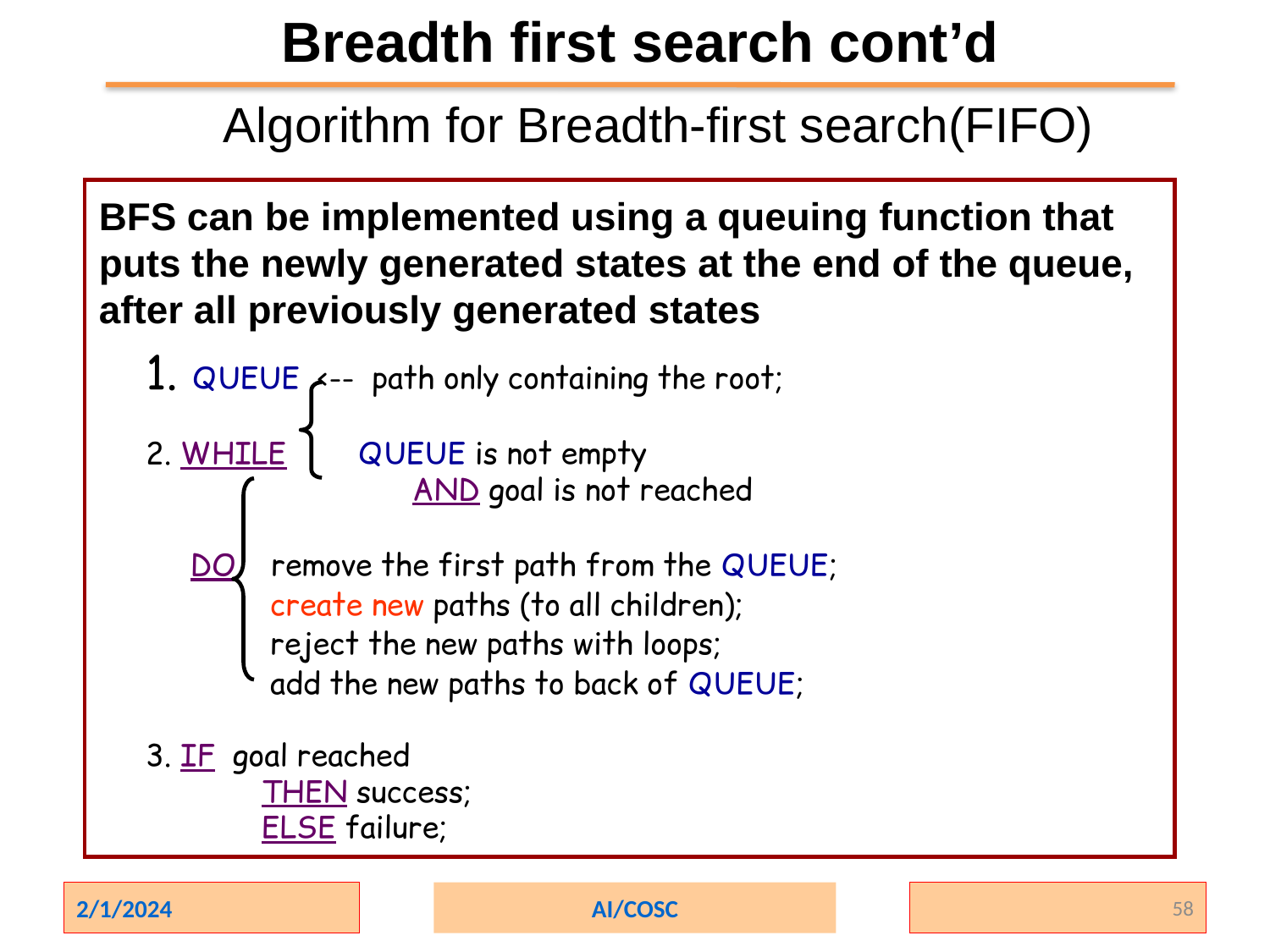

Breadth first search cont’d
Algorithm for Breadth-first search(FIFO)
BFS can be implemented using a queuing function that puts the newly generated states at the end of the queue, after all previously generated states

1. QUEUE  <--  path only containing the root;

2. WHILE        QUEUE is not empty
                              AND goal is not reached

     DO    remove the first path from the QUEUE;
              create new paths (to all children);
              reject the new paths with loops;
              add the new paths to back of QUEUE;

3. IF  goal reached
             THEN success;
             ELSE failure;

2/1/2024
AI/COSC
58